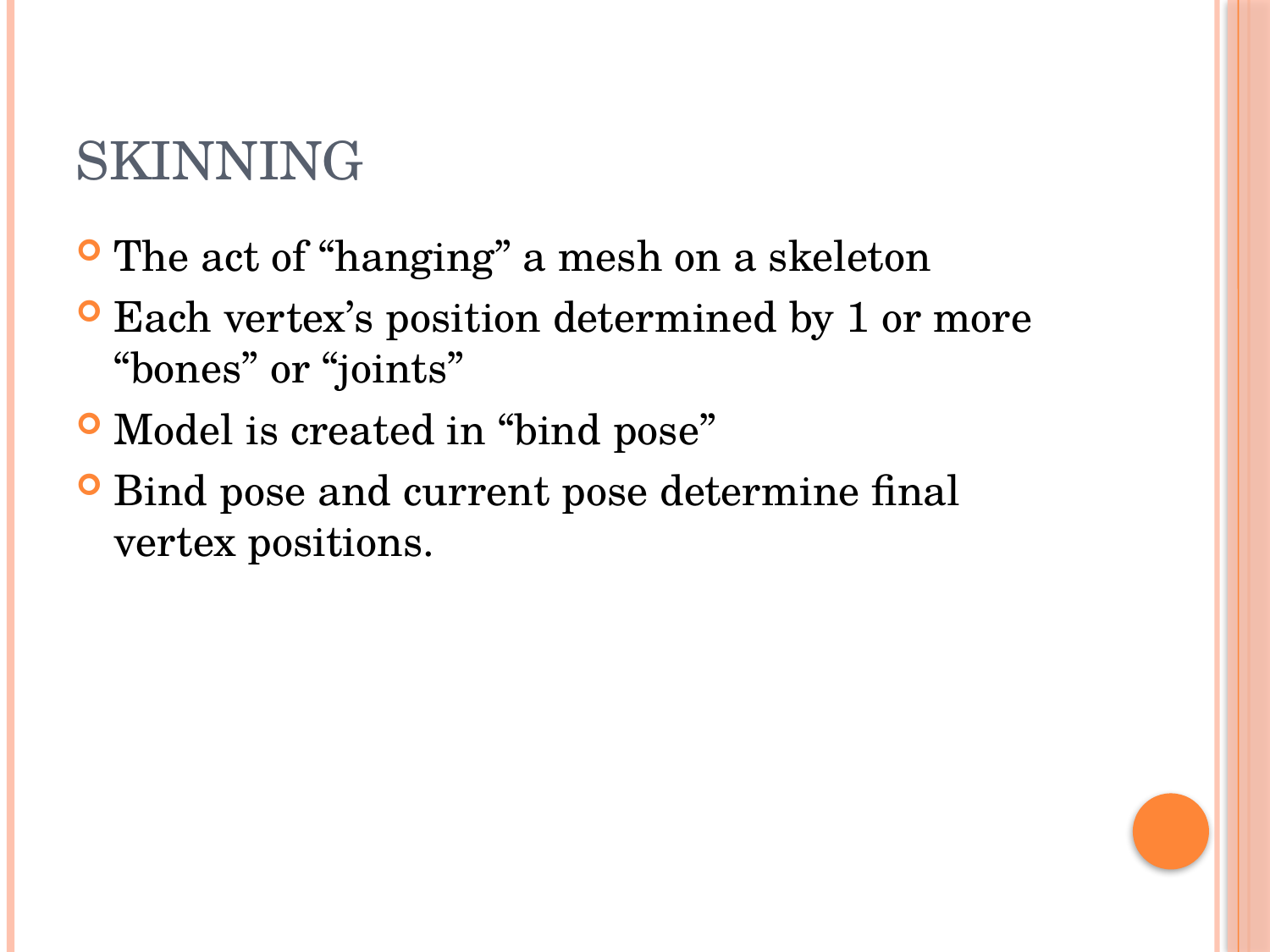

# Skinning
The act of “hanging” a mesh on a skeleton
Each vertex’s position determined by 1 or more “bones” or “joints”
Model is created in “bind pose”
Bind pose and current pose determine final vertex positions.